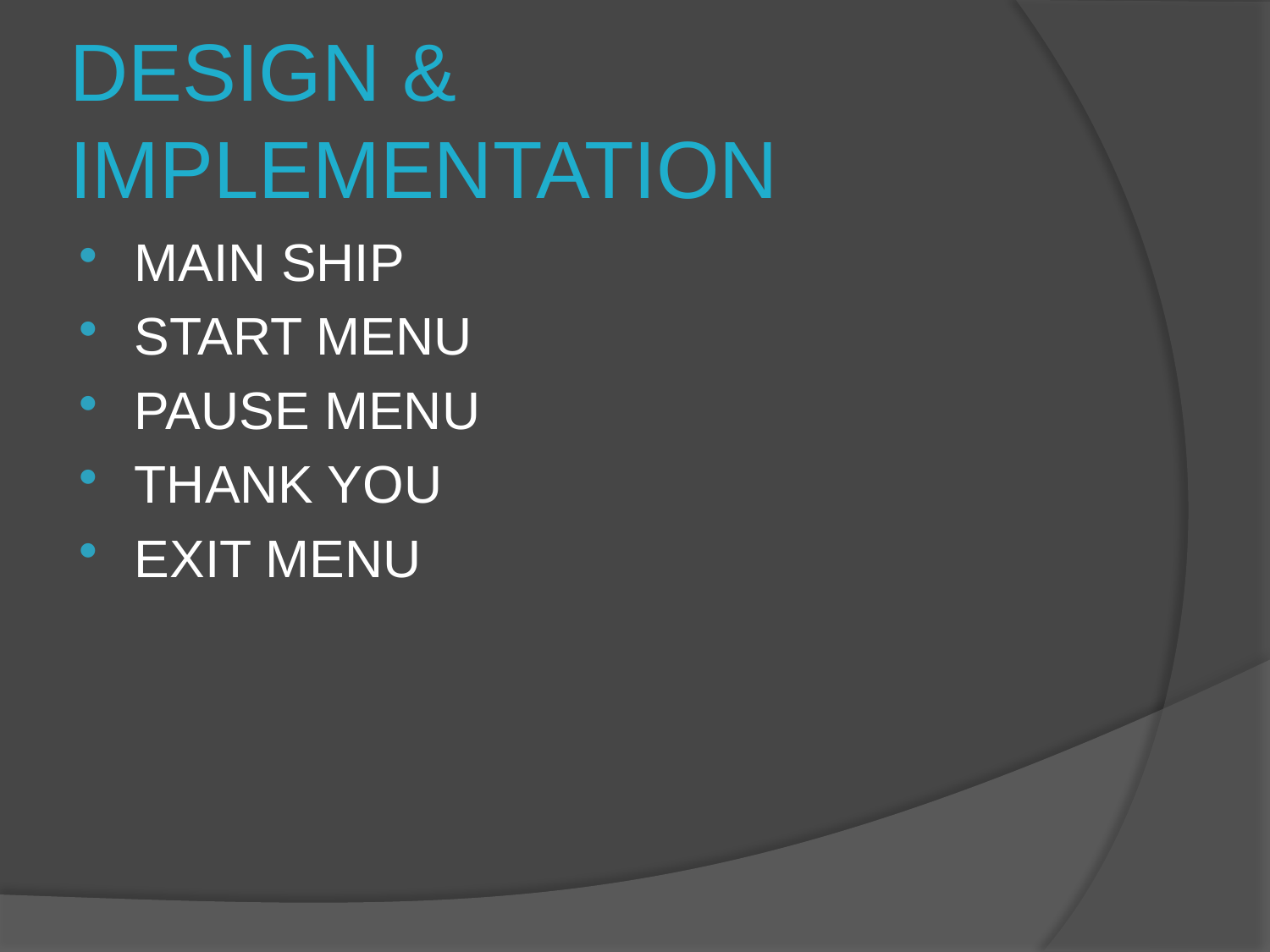

# DESIGN & IMPLEMENTATION
MAIN SHIP
START MENU
PAUSE MENU
THANK YOU
EXIT MENU